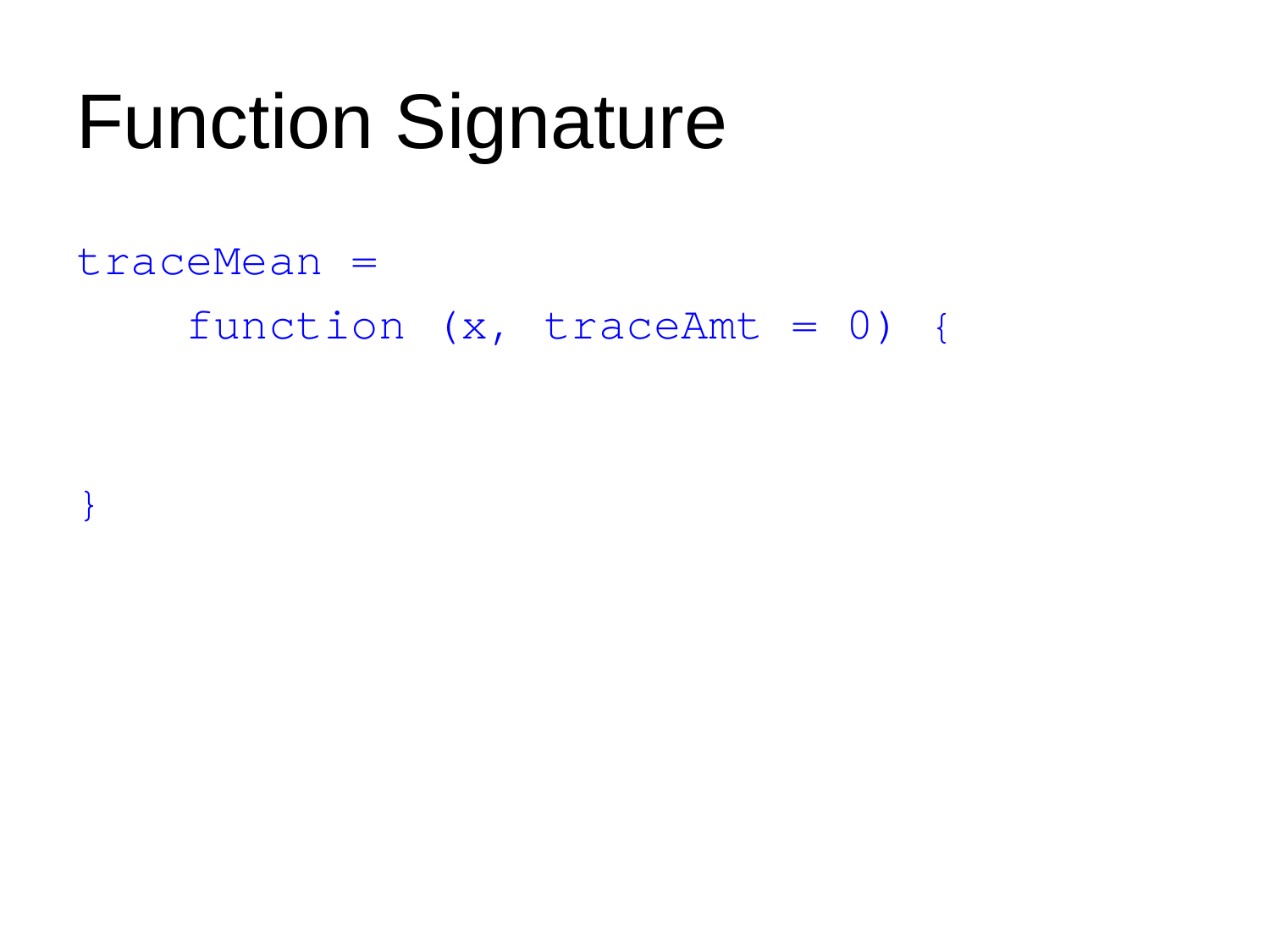

# Function Signature
traceMean =
    function (x, traceAmt = 0) {

}